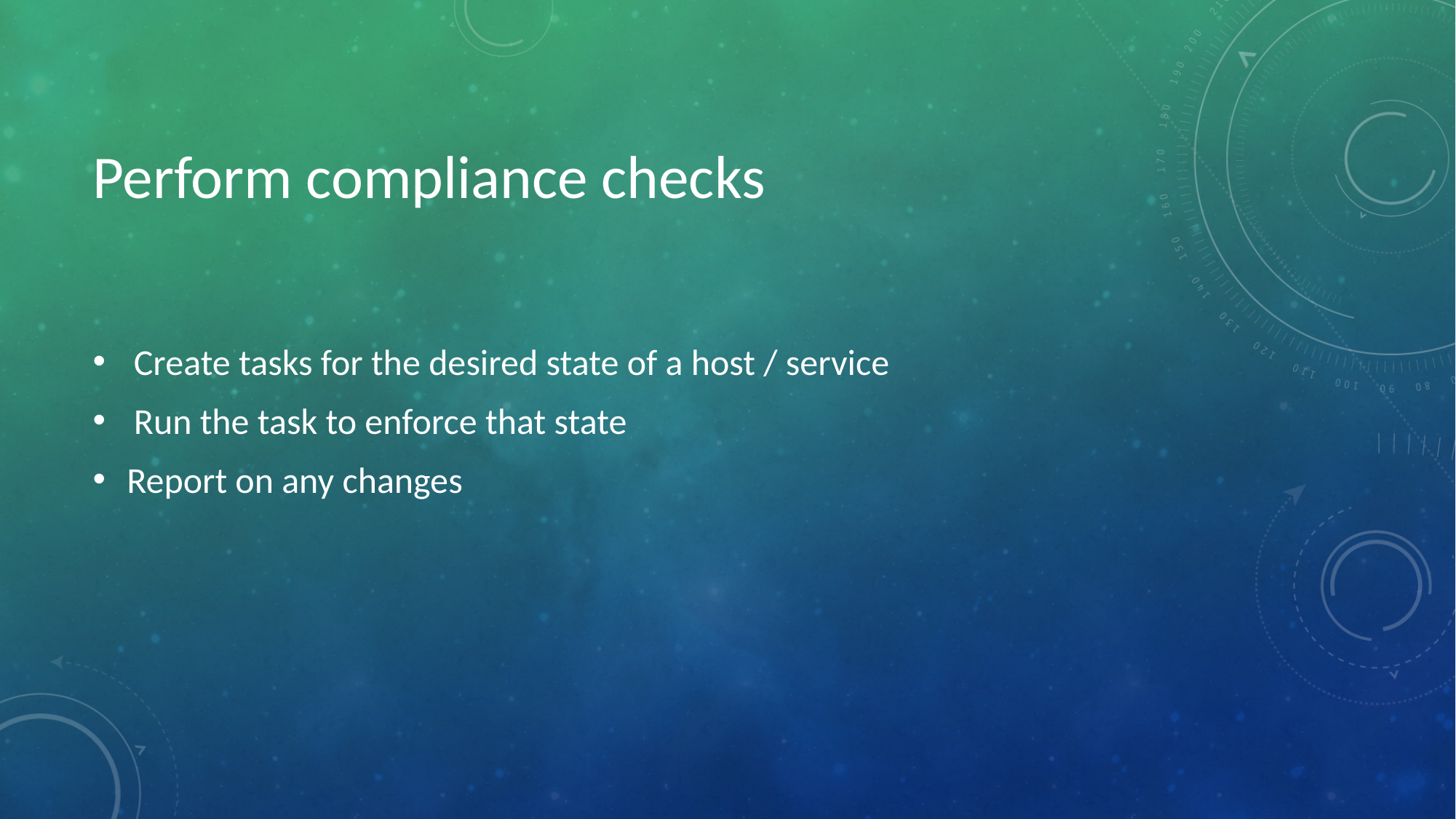

# Perform compliance checks
Create tasks for the desired state of a host / service
Run the task to enforce that state
Report on any changes